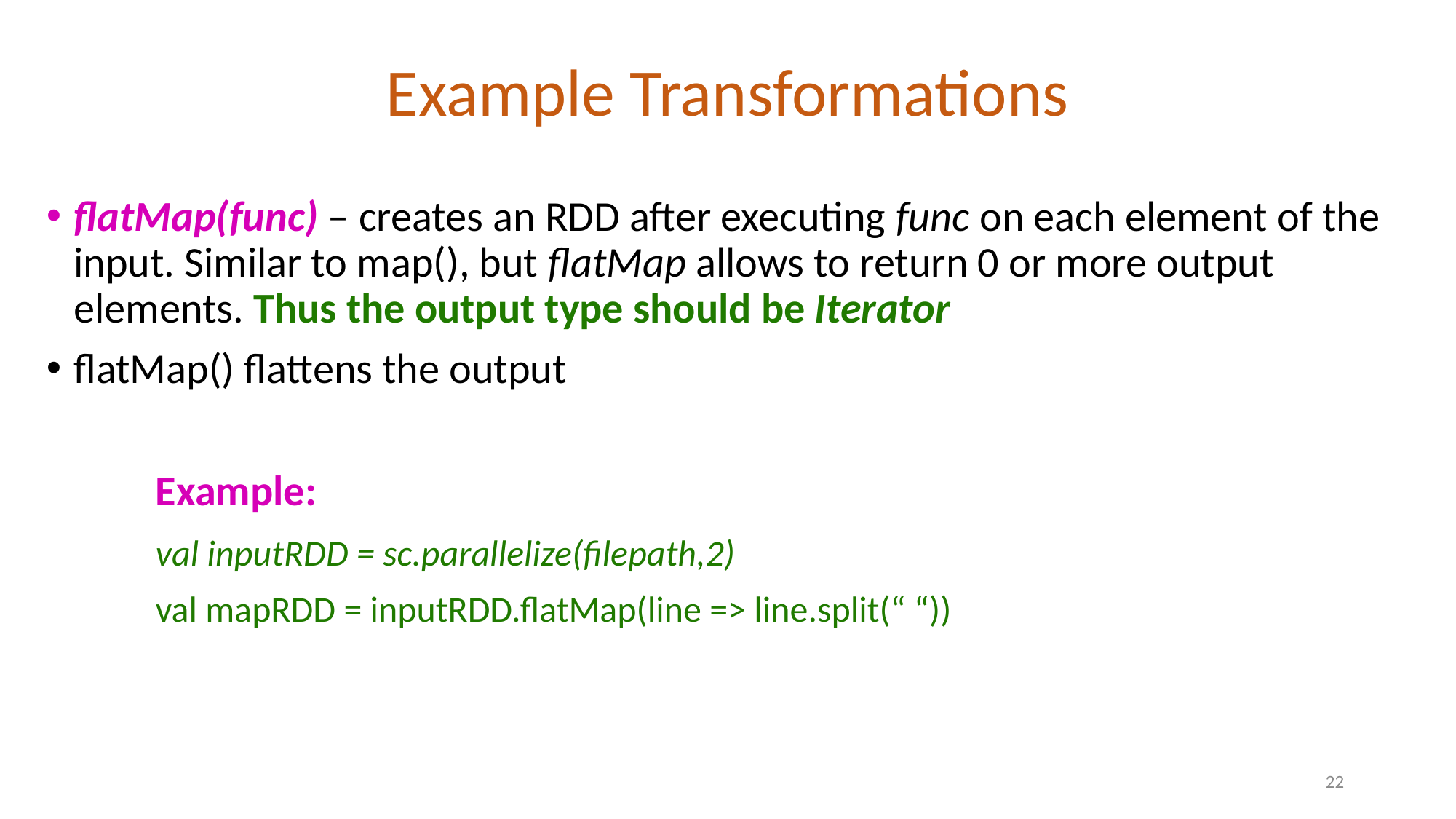

# Example Transformations
flatMap(func) – creates an RDD after executing func on each element of the input. Similar to map(), but flatMap allows to return 0 or more output elements. Thus the output type should be Iterator
flatMap() flattens the output

	Example:
	val inputRDD = sc.parallelize(filepath,2)
	val mapRDD = inputRDD.flatMap(line => line.split(“ “))
22